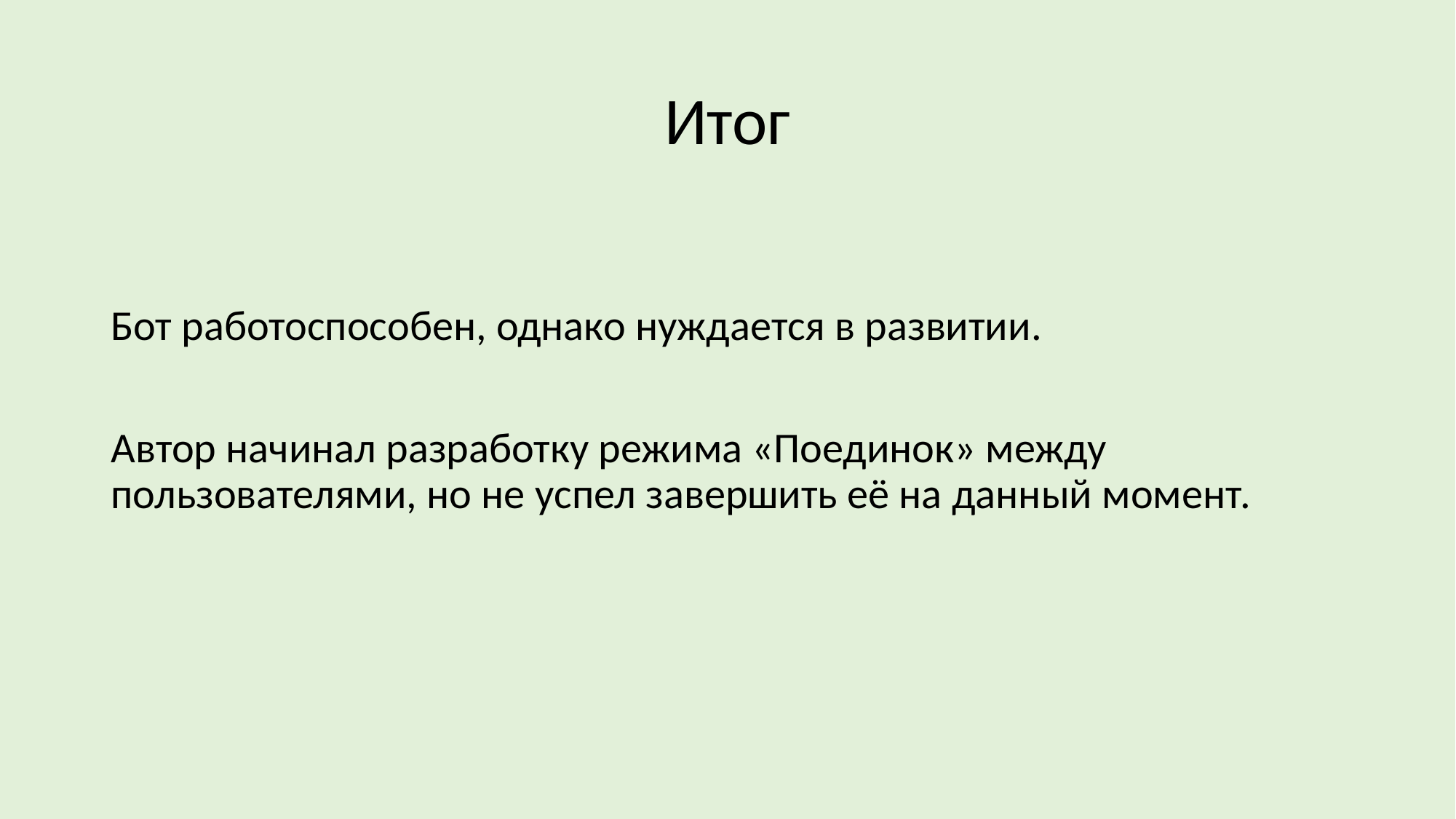

# Итог
Бот работоспособен, однако нуждается в развитии.

Автор начинал разработку режима «Поединок» между пользователями, но не успел завершить её на данный момент.